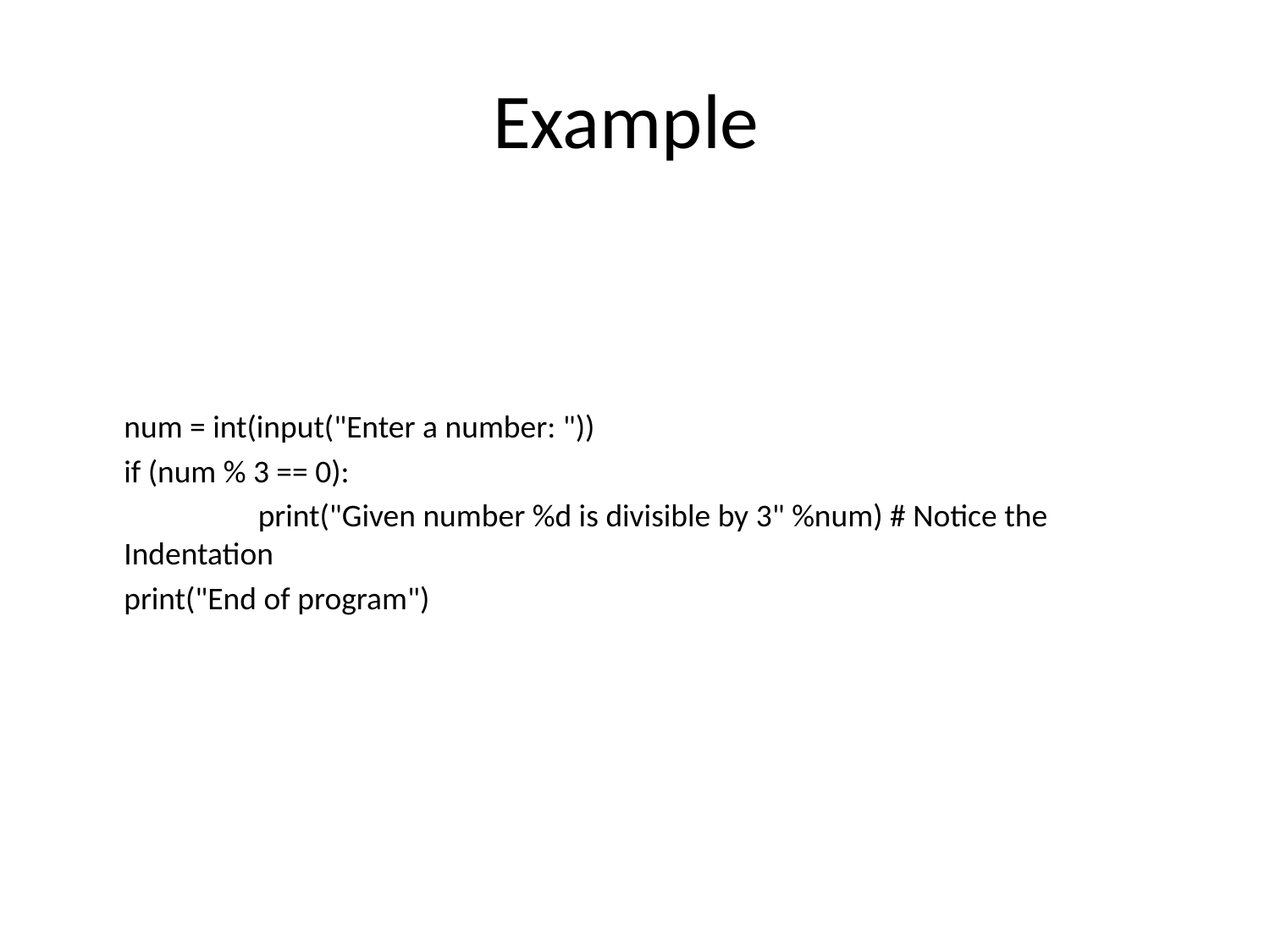

# Example

	num = int(input("Enter a number: "))
	if (num % 3 == 0):
		 print("Given number %d is divisible by 3" %num) # Notice the Indentation
	print("End of program")